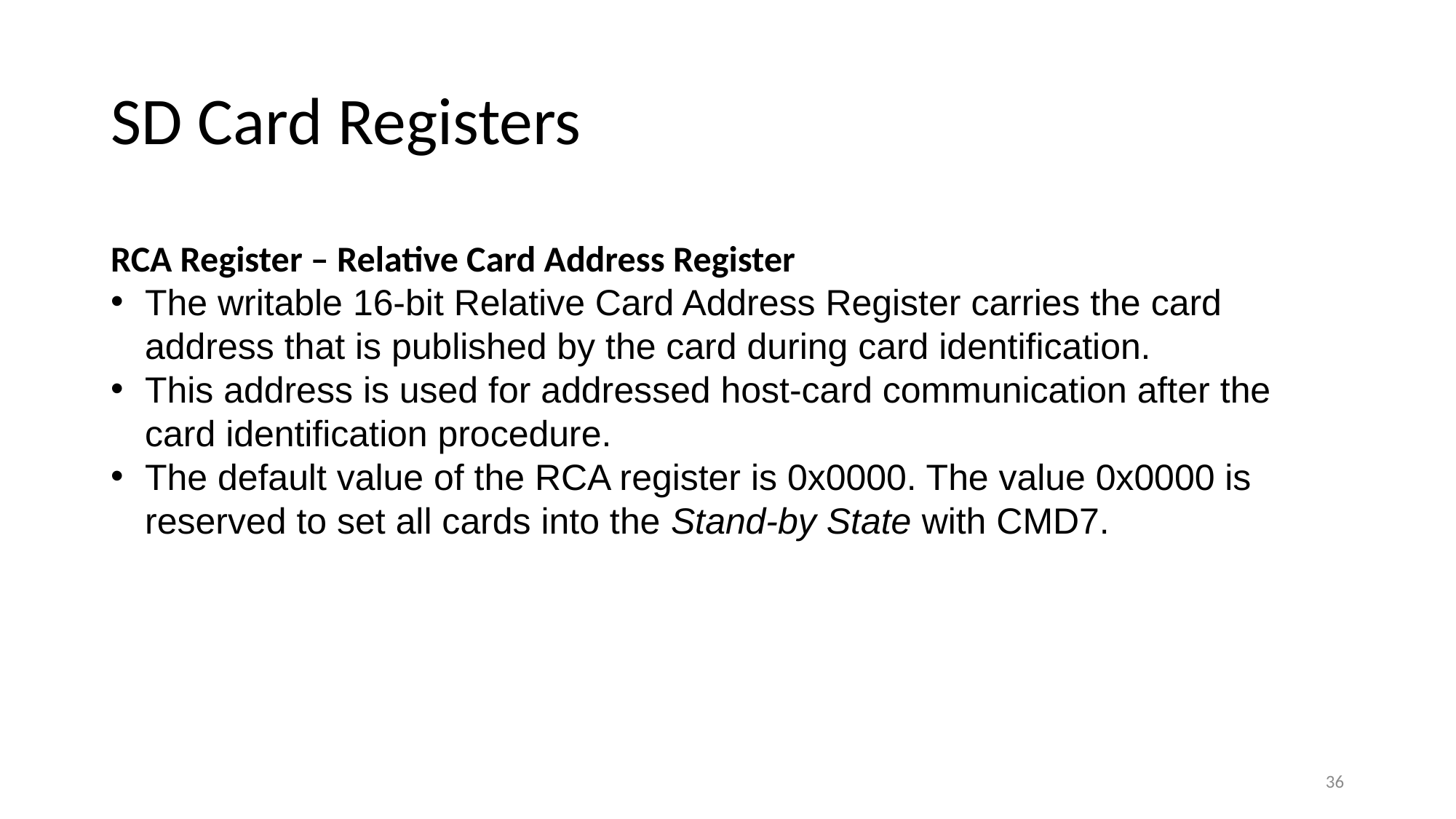

# SD Card Registers
RCA Register – Relative Card Address Register
The writable 16-bit Relative Card Address Register carries the card address that is published by the card during card identification.
This address is used for addressed host-card communication after the card identification procedure.
The default value of the RCA register is 0x0000. The value 0x0000 is reserved to set all cards into the Stand-by State with CMD7.
36